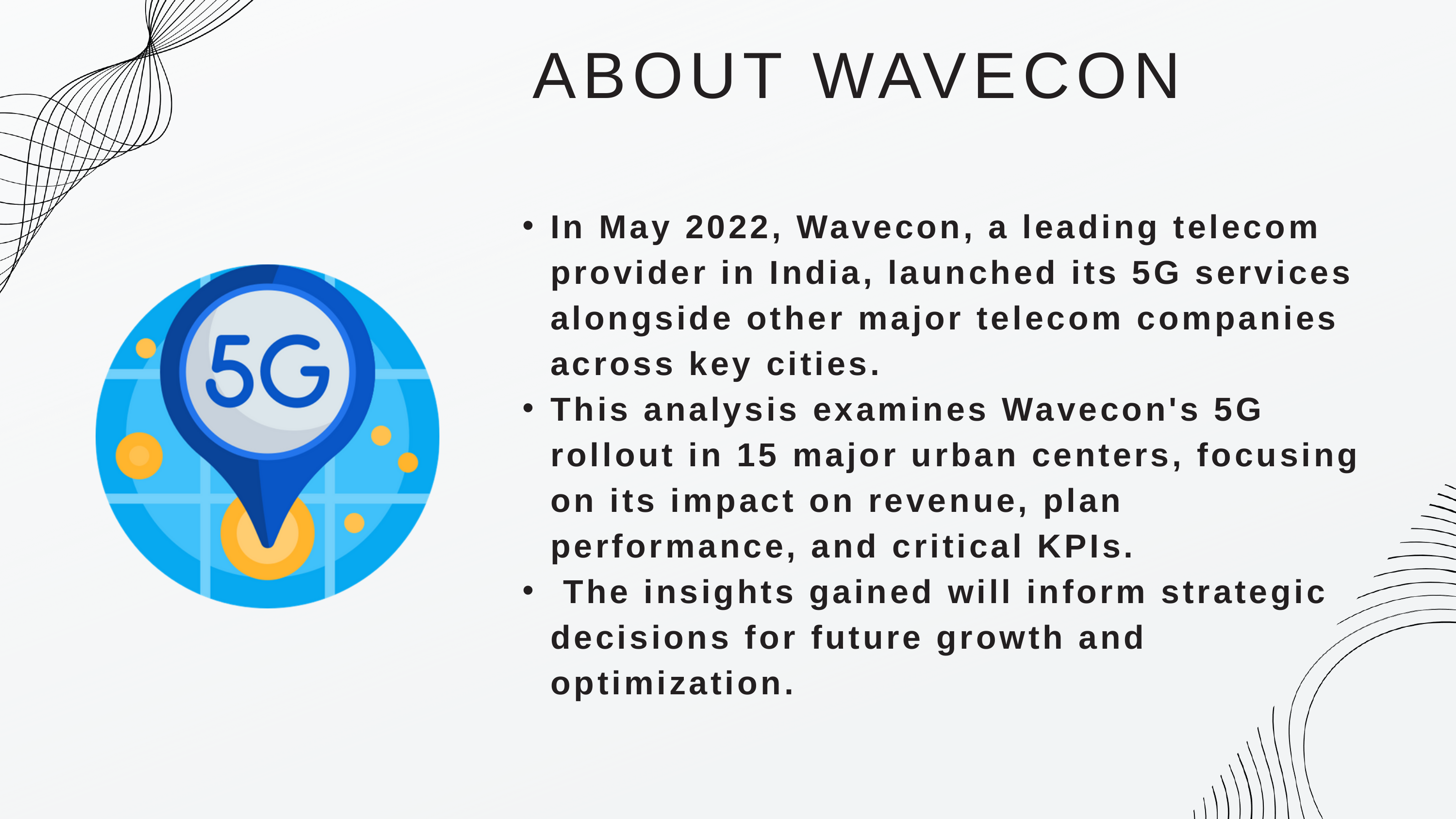

ABOUT WAVECON
In May 2022, Wavecon, a leading telecom provider in India, launched its 5G services alongside other major telecom companies across key cities.
This analysis examines Wavecon's 5G rollout in 15 major urban centers, focusing on its impact on revenue, plan performance, and critical KPIs.
 The insights gained will inform strategic decisions for future growth and optimization.